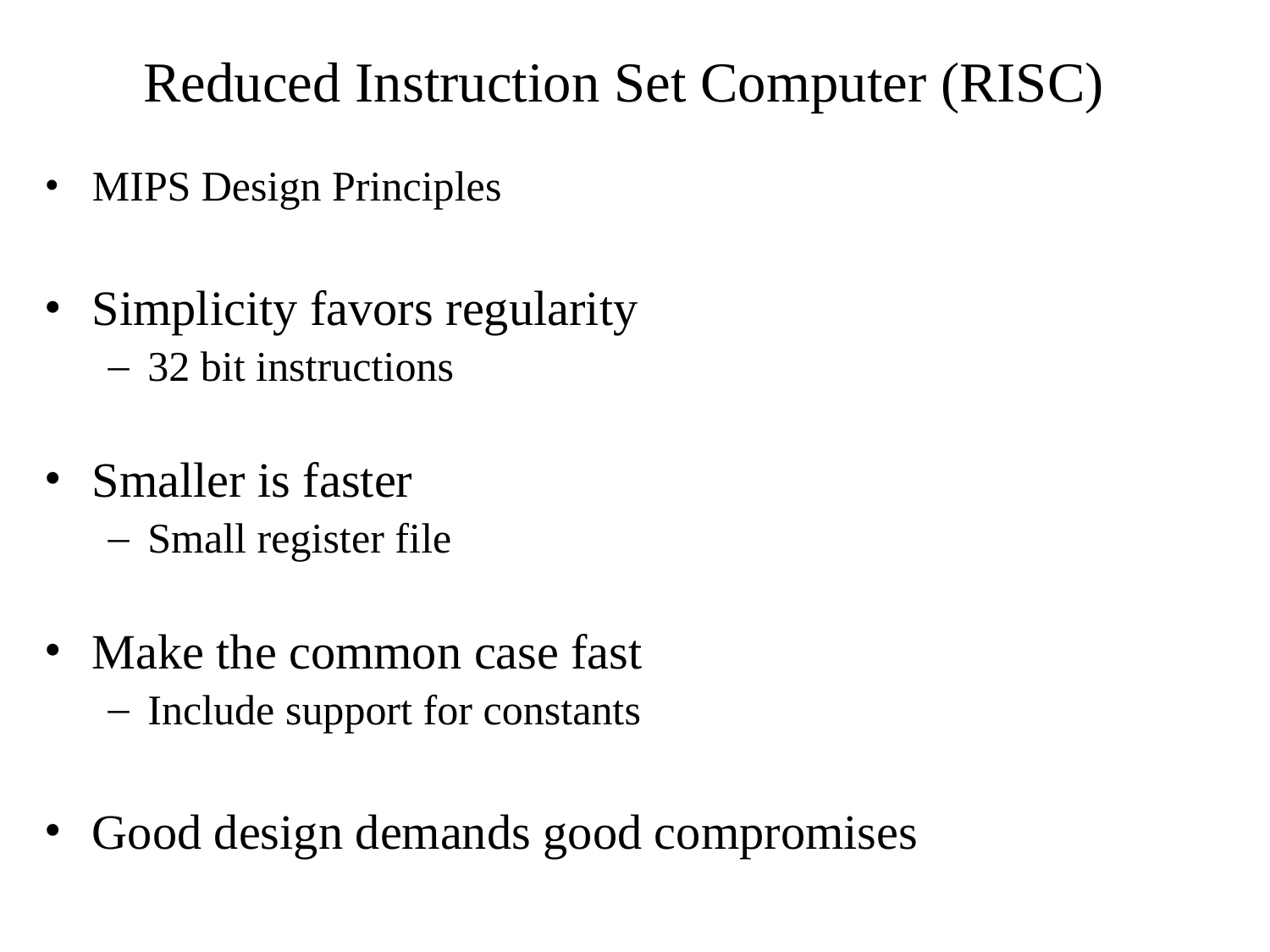

# Reduced Instruction Set Computer (RISC)
MIPS Design Principles

Simplicity favors regularity
32 bit instructions

Smaller is faster
Small register file

Make the common case fast
Include support for constants

Good design demands good compromises